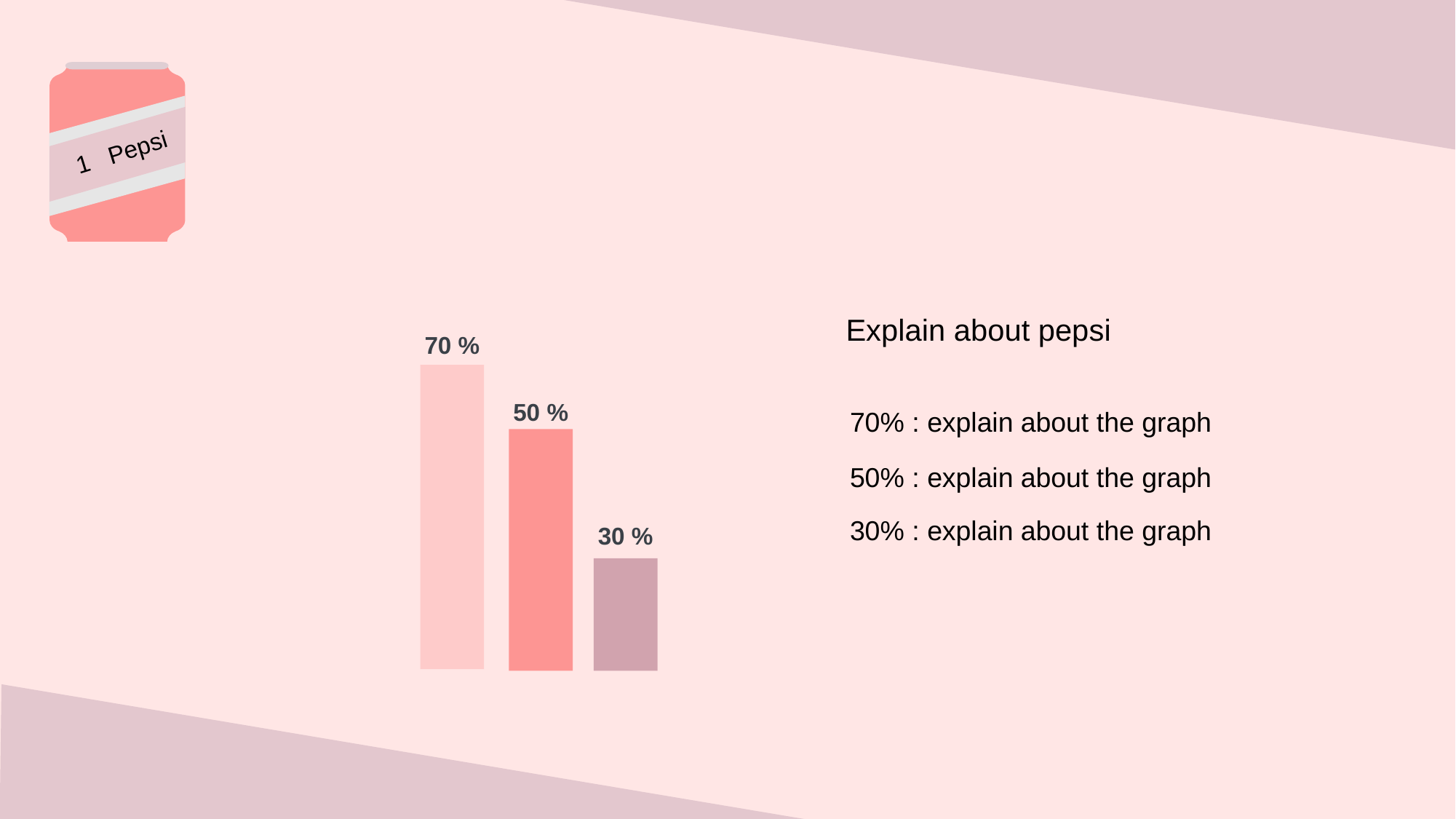

1   Pepsi
Explain about pepsi
70 %

50 %
70% : explain about the graph

50% : explain about the graph
30% : explain about the graph
30 %